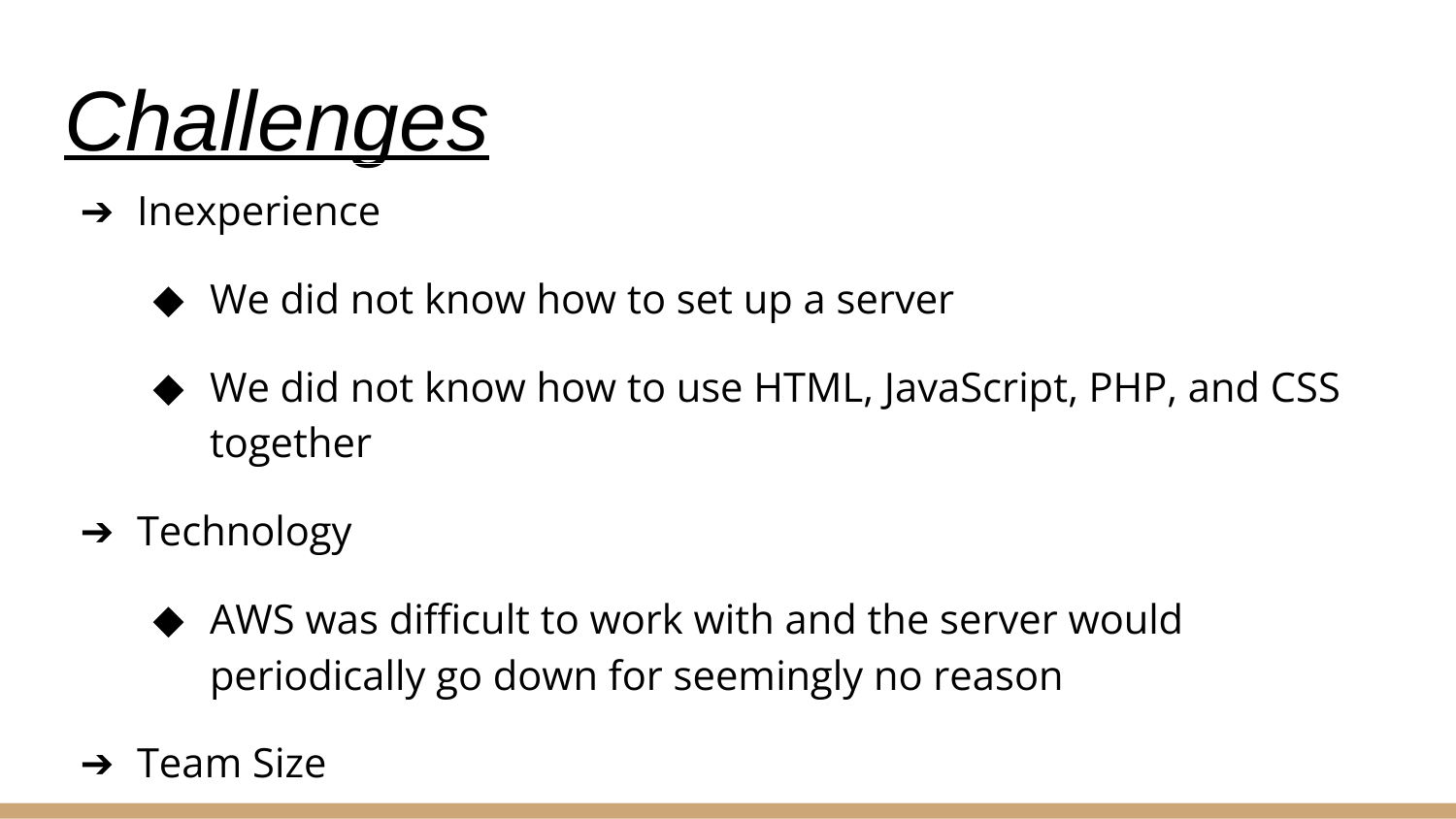

# Challenges
Inexperience
We did not know how to set up a server
We did not know how to use HTML, JavaScript, PHP, and CSS together
Technology
AWS was difficult to work with and the server would periodically go down for seemingly no reason
Team Size
We had an ambitious project, but not much manpower; we all have had to do a lot of work to get our project to a semi-complete stage